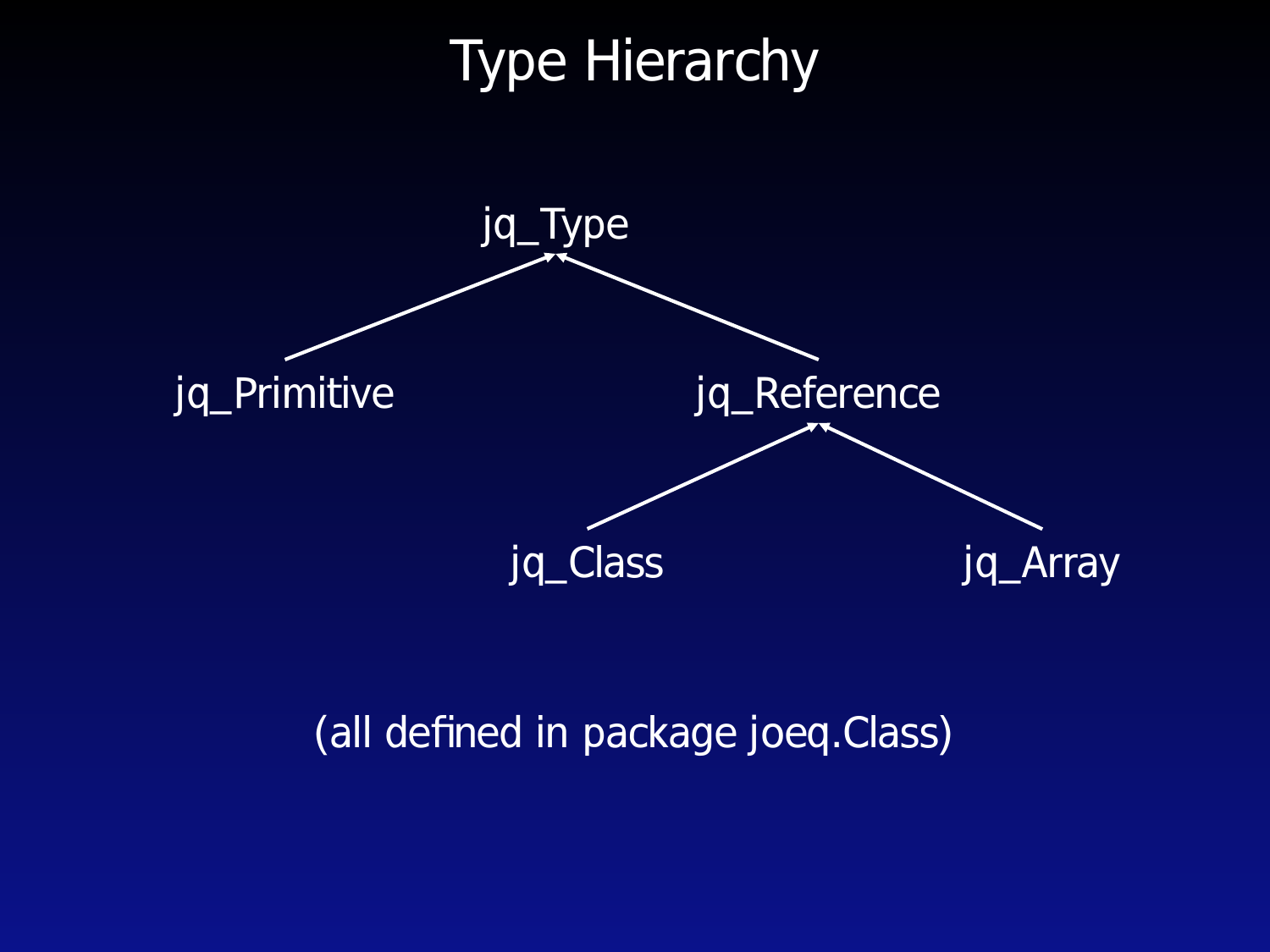

# Type Hierarchy
jq_Type
jq_Primitive
jq_Reference
jq_Class
jq_Array
(all defined in package joeq.Class)